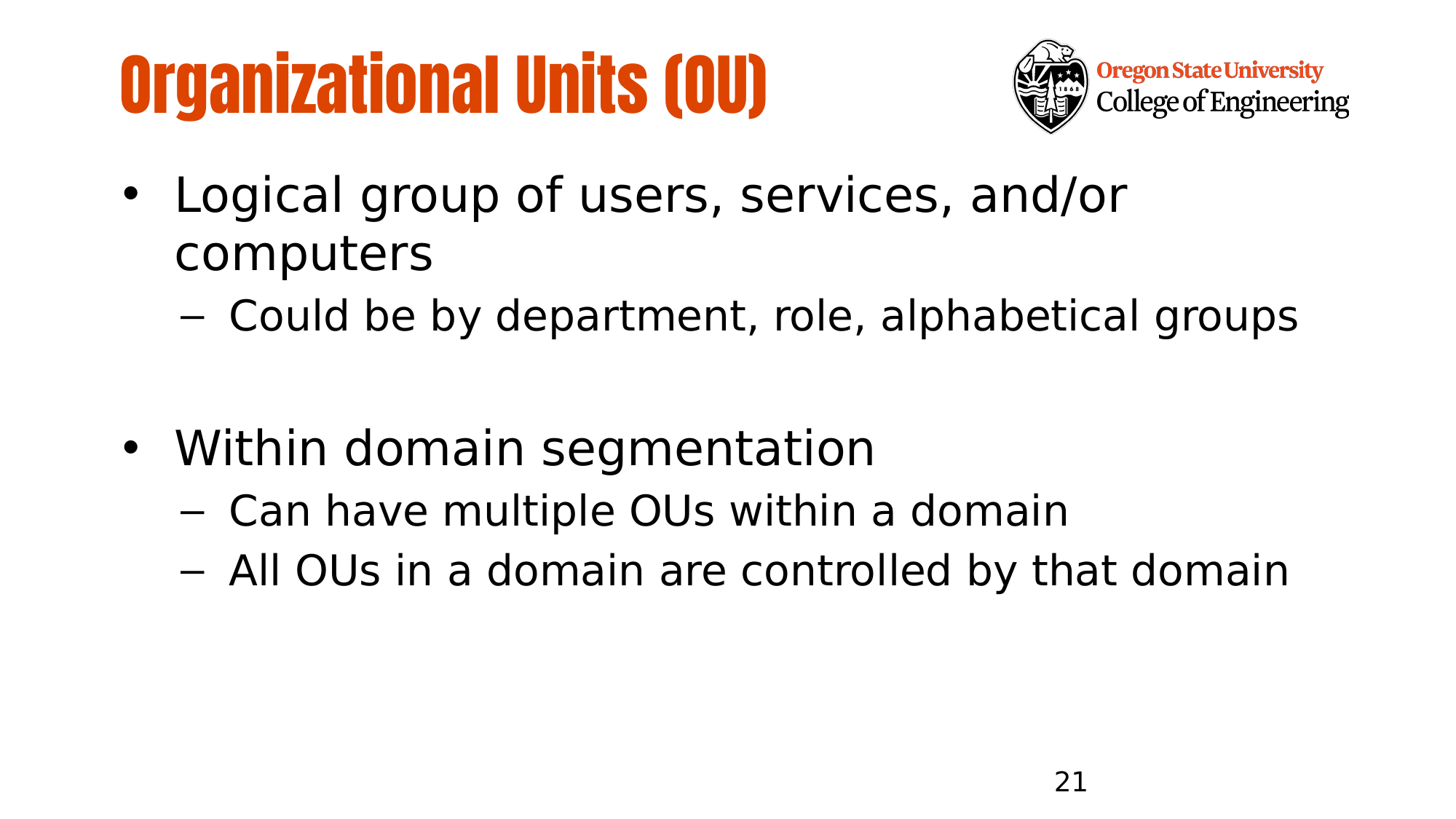

# Organizational Units (OU)
Logical group of users, services, and/or computers
Could be by department, role, alphabetical groups

Within domain segmentation
Can have multiple OUs within a domain
All OUs in a domain are controlled by that domain
21